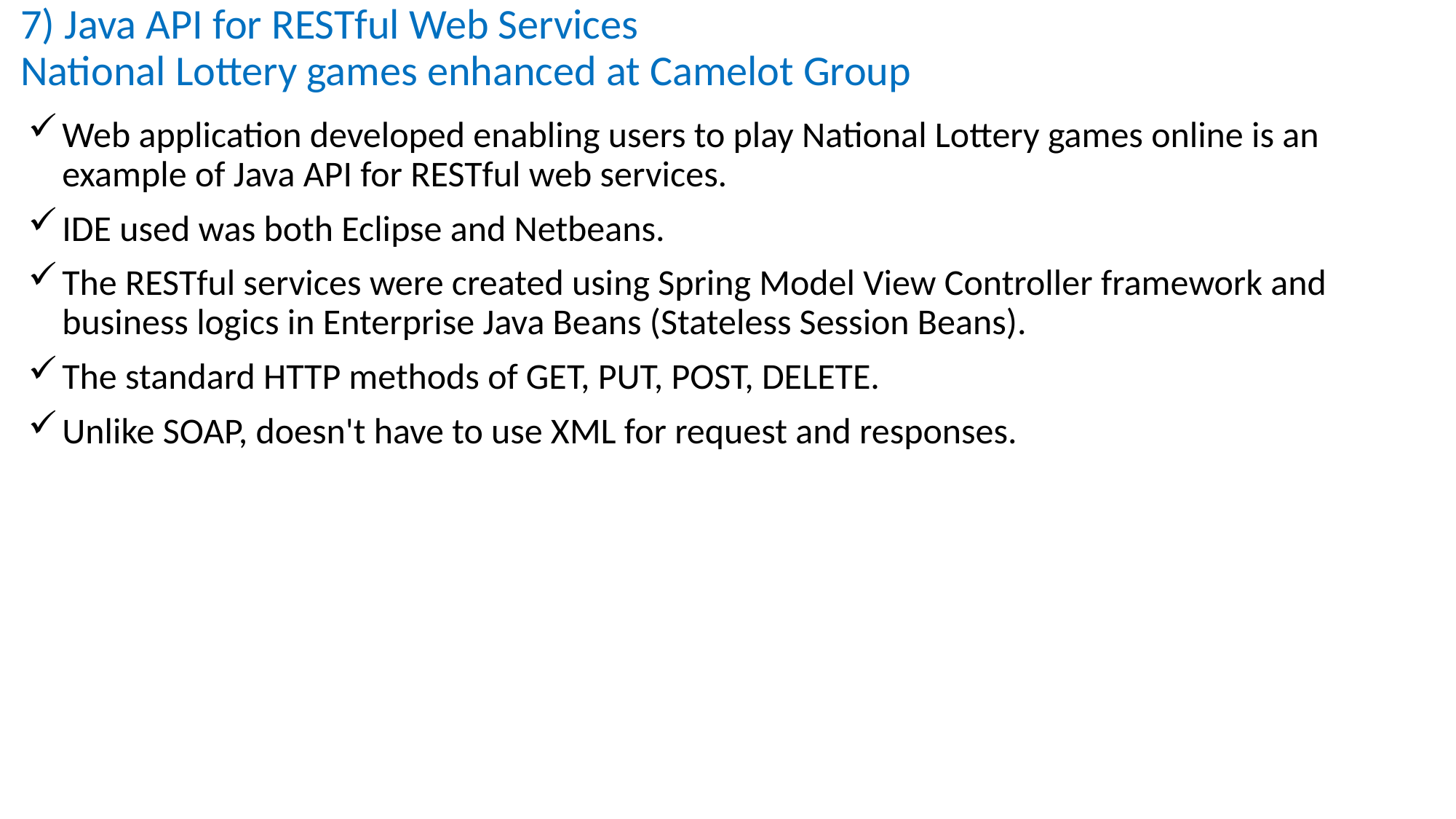

7) Java API for RESTful Web Services
National Lottery games enhanced at Camelot Group
Web application developed enabling users to play National Lottery games online is an example of Java API for RESTful web services.
IDE used was both Eclipse and Netbeans.
The RESTful services were created using Spring Model View Controller framework and business logics in Enterprise Java Beans (Stateless Session Beans).
The standard HTTP methods of GET, PUT, POST, DELETE.
Unlike SOAP, doesn't have to use XML for request and responses.